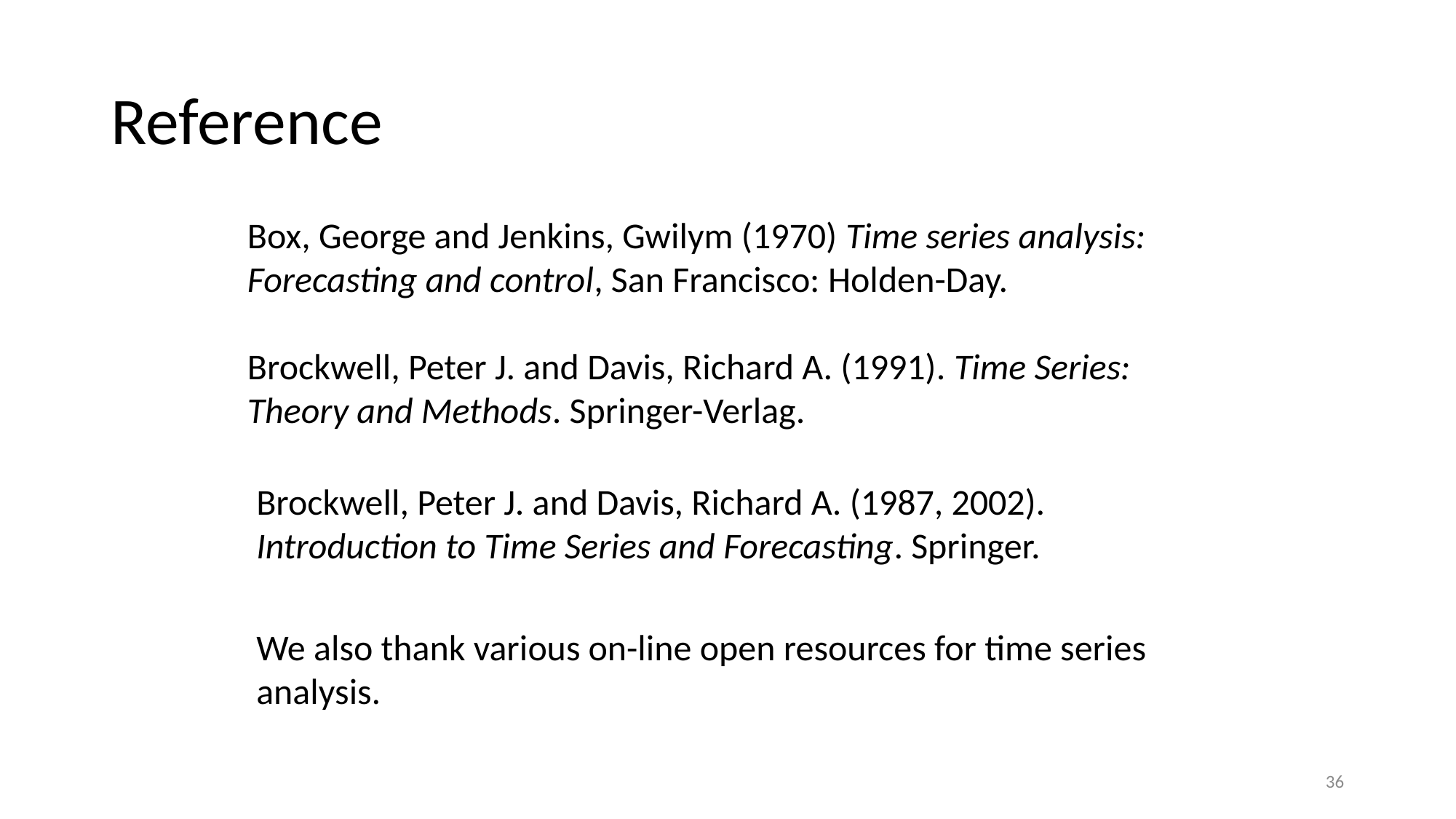

# Reference
Box, George and Jenkins, Gwilym (1970) Time series analysis: Forecasting and control, San Francisco: Holden-Day.

Brockwell, Peter J. and Davis, Richard A. (1991). Time Series: Theory and Methods. Springer-Verlag.

Brockwell, Peter J. and Davis, Richard A. (1987, 2002).
Introduction to Time Series and Forecasting. Springer.
We also thank various on-line open resources for time series analysis.
36